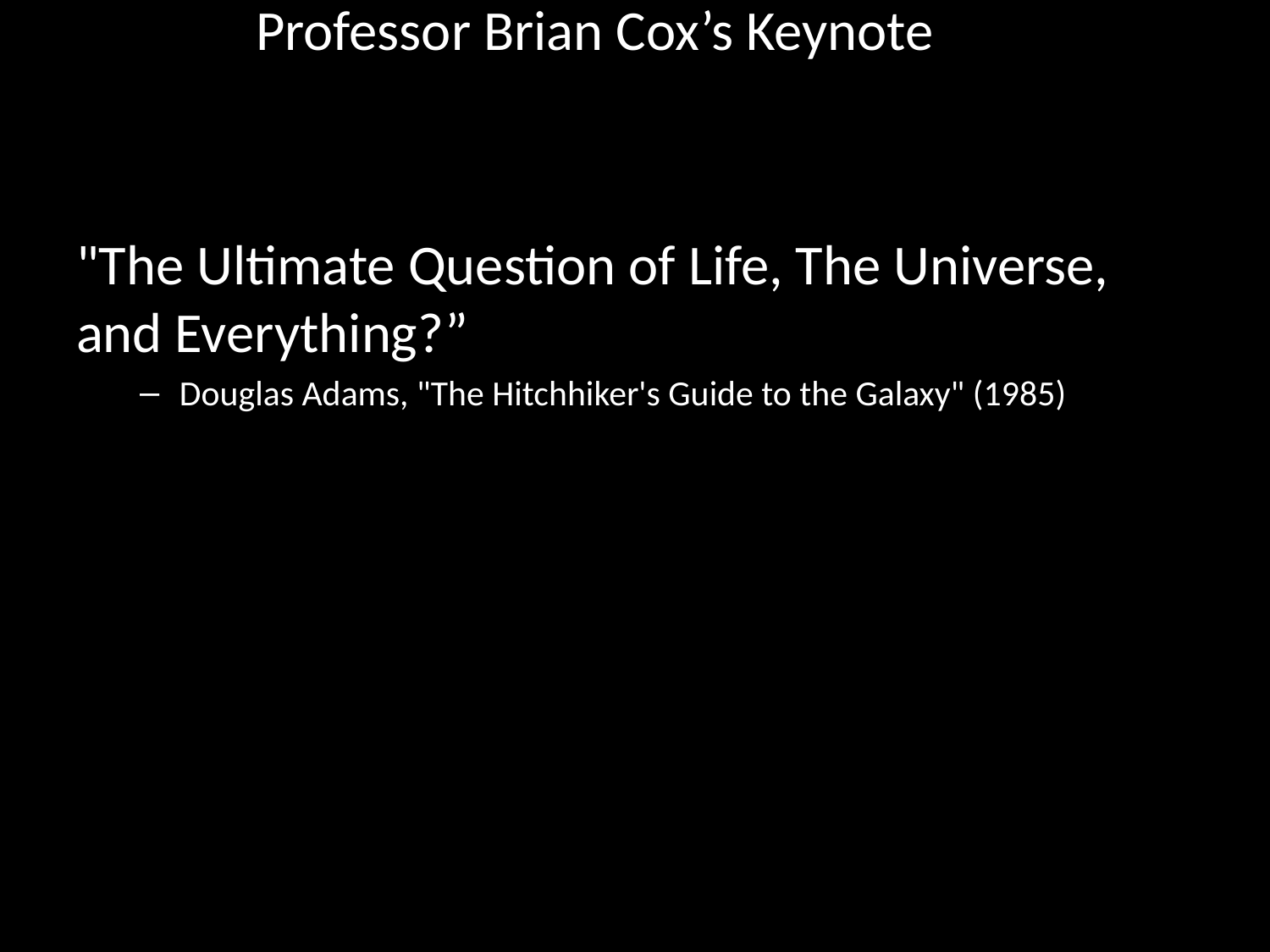

# Professor Brian Cox’s Keynote
"The Ultimate Question of Life, The Universe, and Everything?”
Douglas Adams, "The Hitchhiker's Guide to the Galaxy" (1985)